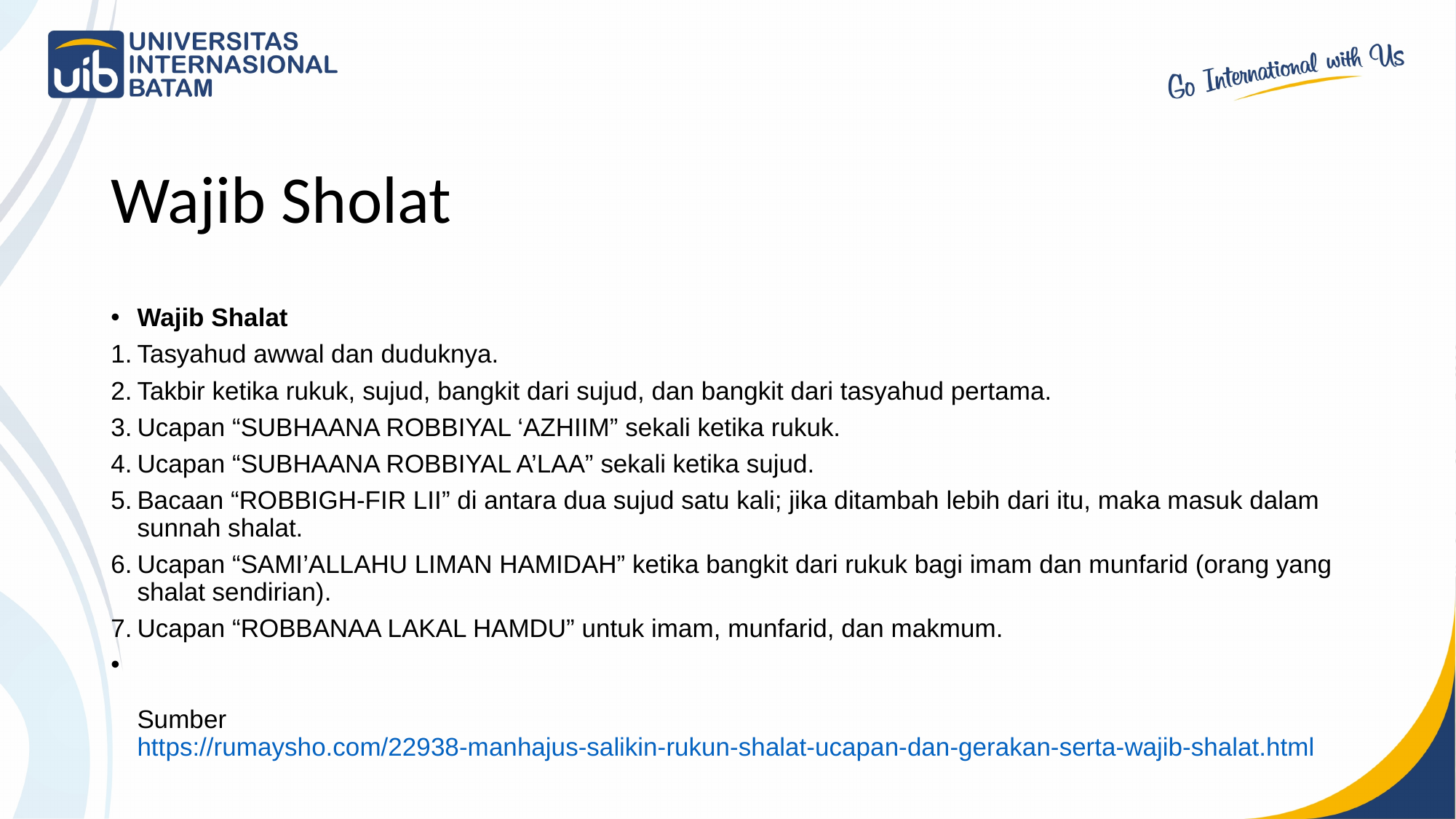

# Wajib Sholat
Wajib Shalat
Tasyahud awwal dan duduknya.
Takbir ketika rukuk, sujud, bangkit dari sujud, dan bangkit dari tasyahud pertama.
Ucapan “SUBHAANA ROBBIYAL ‘AZHIIM” sekali ketika rukuk.
Ucapan “SUBHAANA ROBBIYAL A’LAA” sekali ketika sujud.
Bacaan “ROBBIGH-FIR LII” di antara dua sujud satu kali; jika ditambah lebih dari itu, maka masuk dalam sunnah shalat.
Ucapan “SAMI’ALLAHU LIMAN HAMIDAH” ketika bangkit dari rukuk bagi imam dan munfarid (orang yang shalat sendirian).
Ucapan “ROBBANAA LAKAL HAMDU” untuk imam, munfarid, dan makmum.
Sumber https://rumaysho.com/22938-manhajus-salikin-rukun-shalat-ucapan-dan-gerakan-serta-wajib-shalat.html